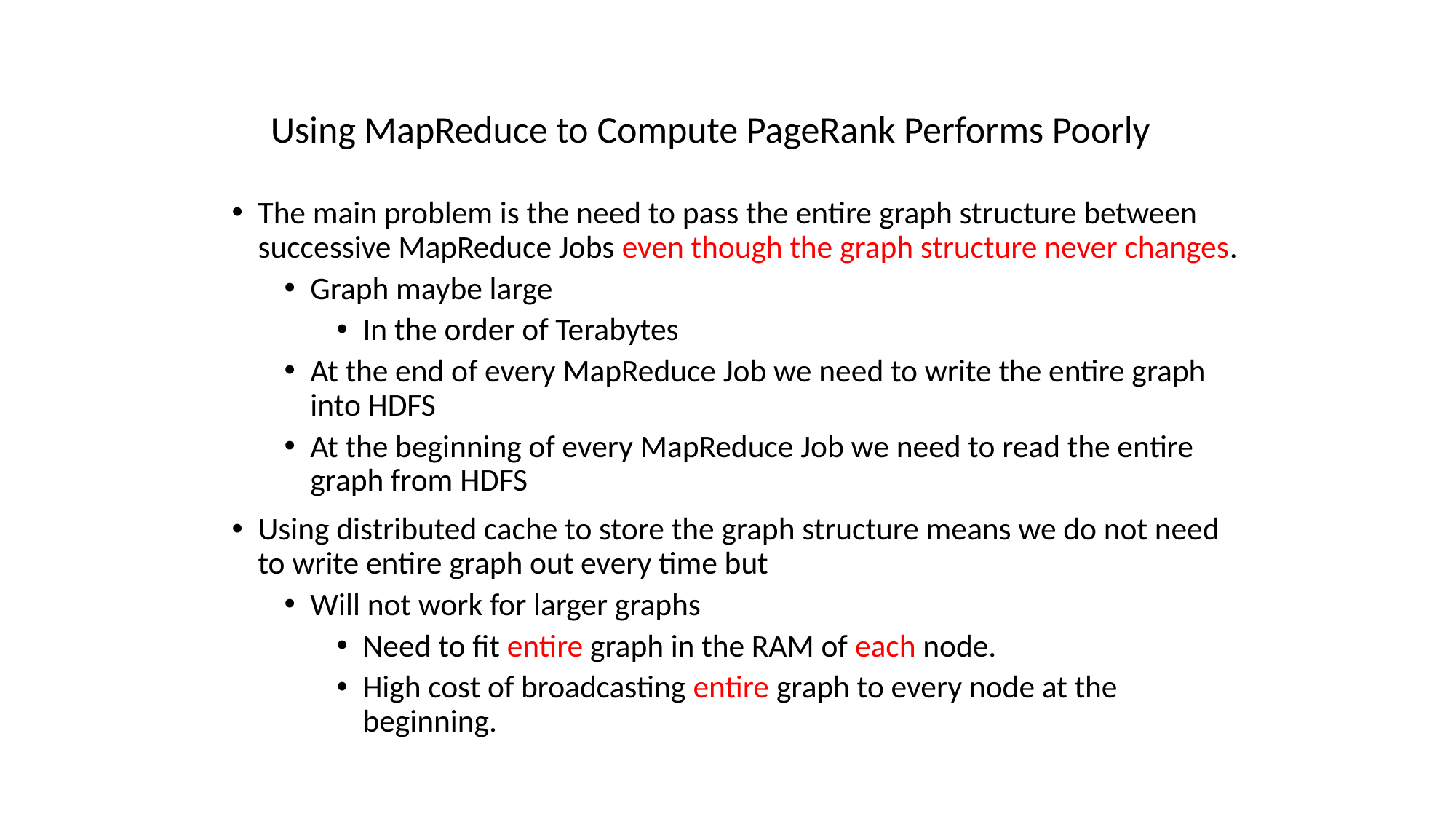

# Using MapReduce to Compute PageRank Performs Poorly
The main problem is the need to pass the entire graph structure between successive MapReduce Jobs even though the graph structure never changes.
Graph maybe large
In the order of Terabytes
At the end of every MapReduce Job we need to write the entire graph into HDFS
At the beginning of every MapReduce Job we need to read the entire graph from HDFS
Using distributed cache to store the graph structure means we do not need to write entire graph out every time but
Will not work for larger graphs
Need to fit entire graph in the RAM of each node.
High cost of broadcasting entire graph to every node at the beginning.